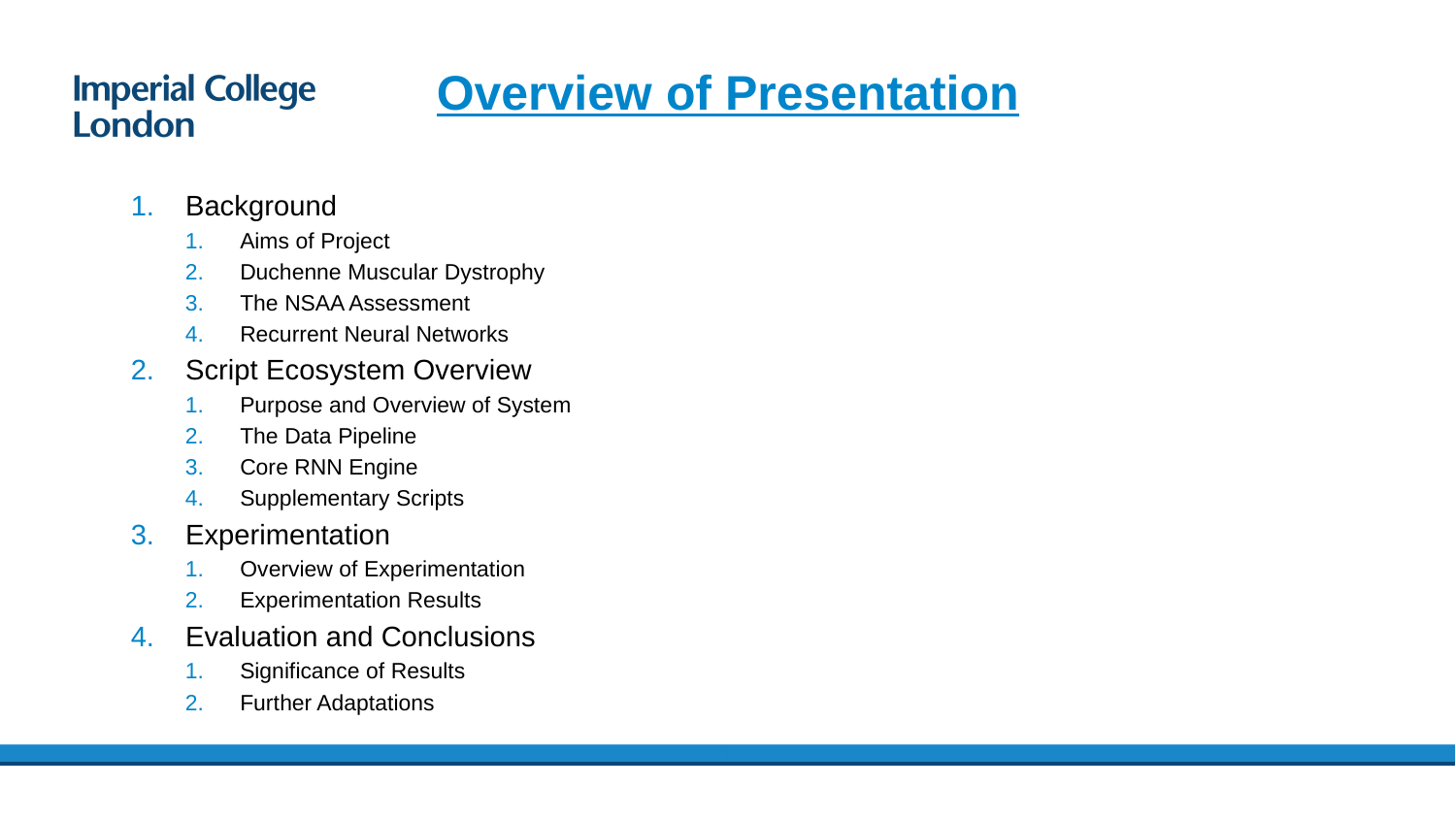

# Overview of Presentation
Background
Aims of Project
Duchenne Muscular Dystrophy
The NSAA Assessment
Recurrent Neural Networks
Script Ecosystem Overview
Purpose and Overview of System
The Data Pipeline
Core RNN Engine
Supplementary Scripts
Experimentation
Overview of Experimentation
Experimentation Results
Evaluation and Conclusions
Significance of Results
Further Adaptations